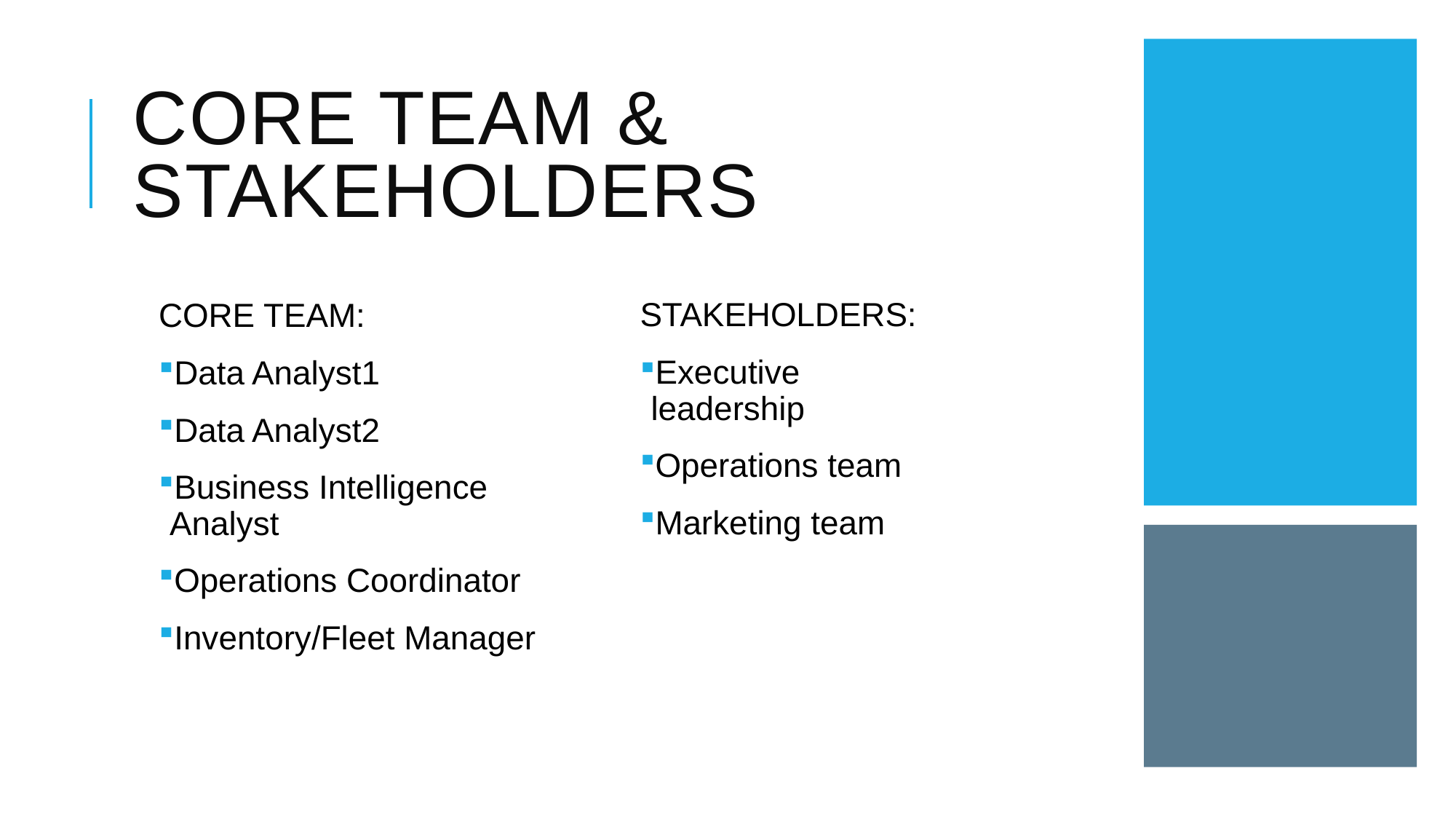

# Core Team & Stakeholders
STAKEHOLDERS:
Executive leadership
Operations team
Marketing team
CORE TEAM:
Data Analyst1
Data Analyst2
Business Intelligence Analyst
Operations Coordinator
Inventory/Fleet Manager